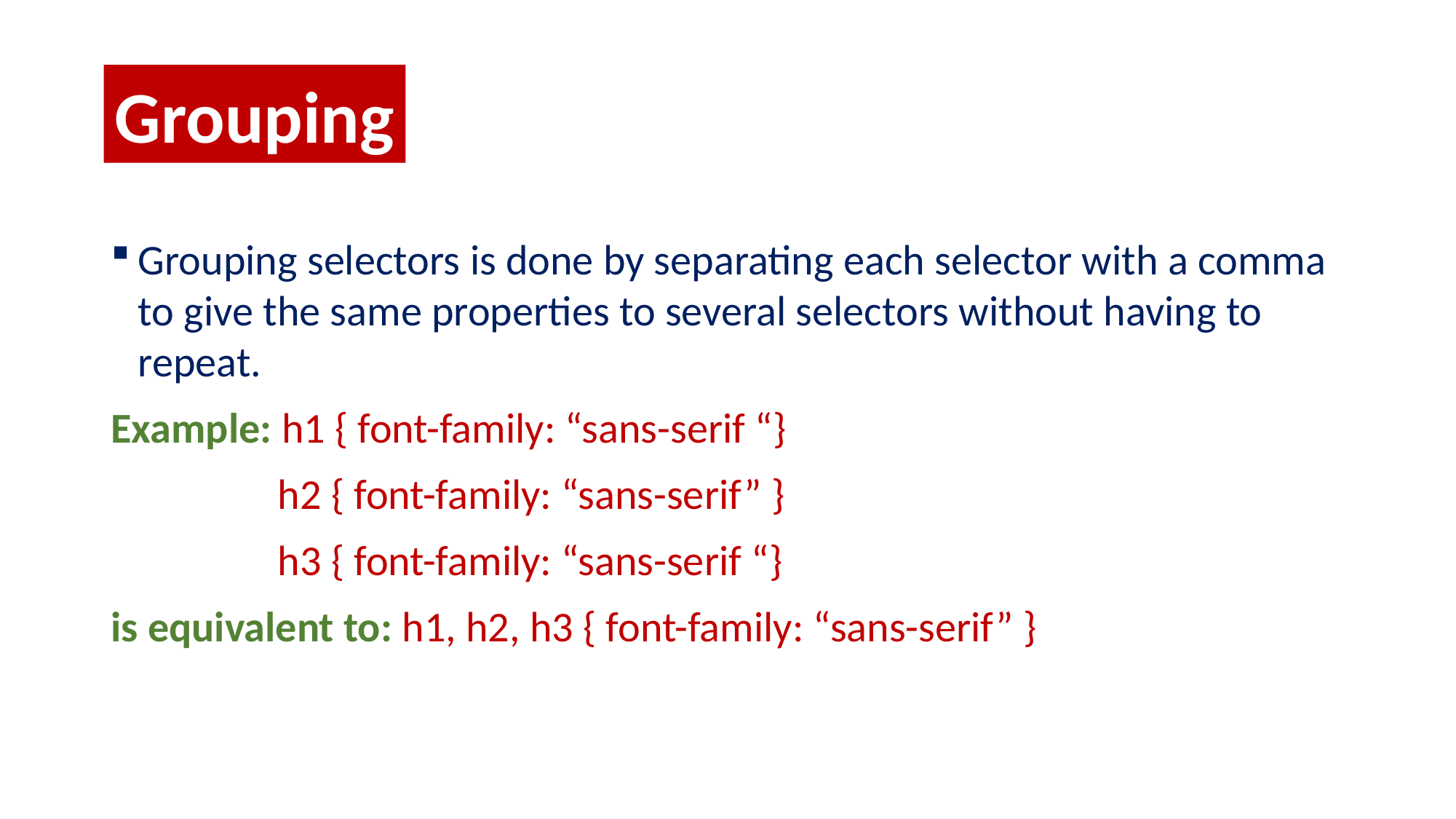

Grouping
Grouping selectors is done by separating each selector with a comma to give the same properties to several selectors without having to repeat.
Example: h1 { font-family: “sans-serif “}
	      h2 { font-family: “sans-serif” }
	      h3 { font-family: “sans-serif “}
is equivalent to: h1, h2, h3 { font-family: “sans-serif” }